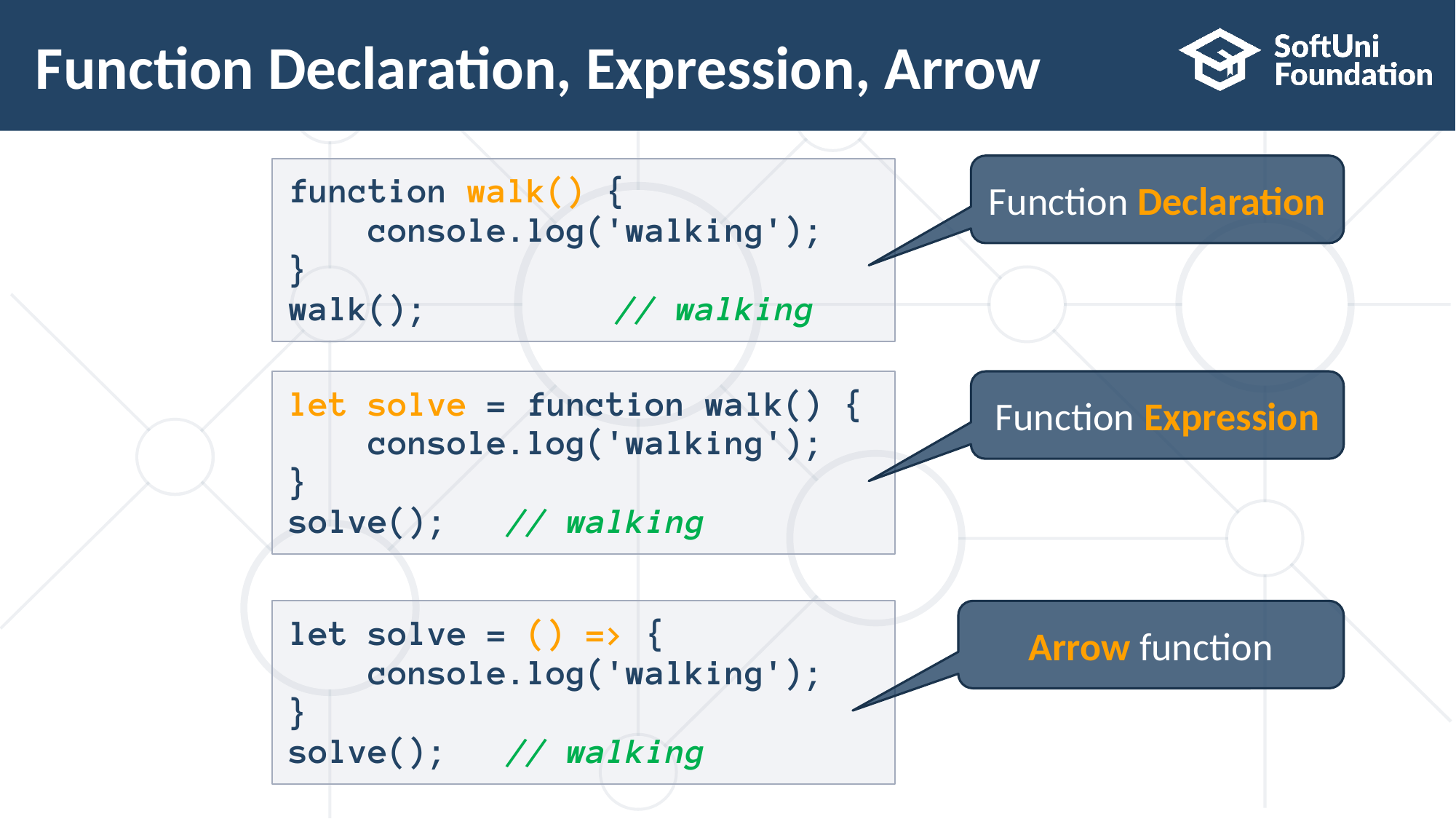

Function Declaration, Expression, Arrow
Function Declaration
function walk() {
    console.log('walking');
}
walk();		// walking
let solve = function walk() {
    console.log('walking');
}
solve();	// walking
Function Expression
let solve = () => {
    console.log('walking');
}
solve();	// walking
Arrow function